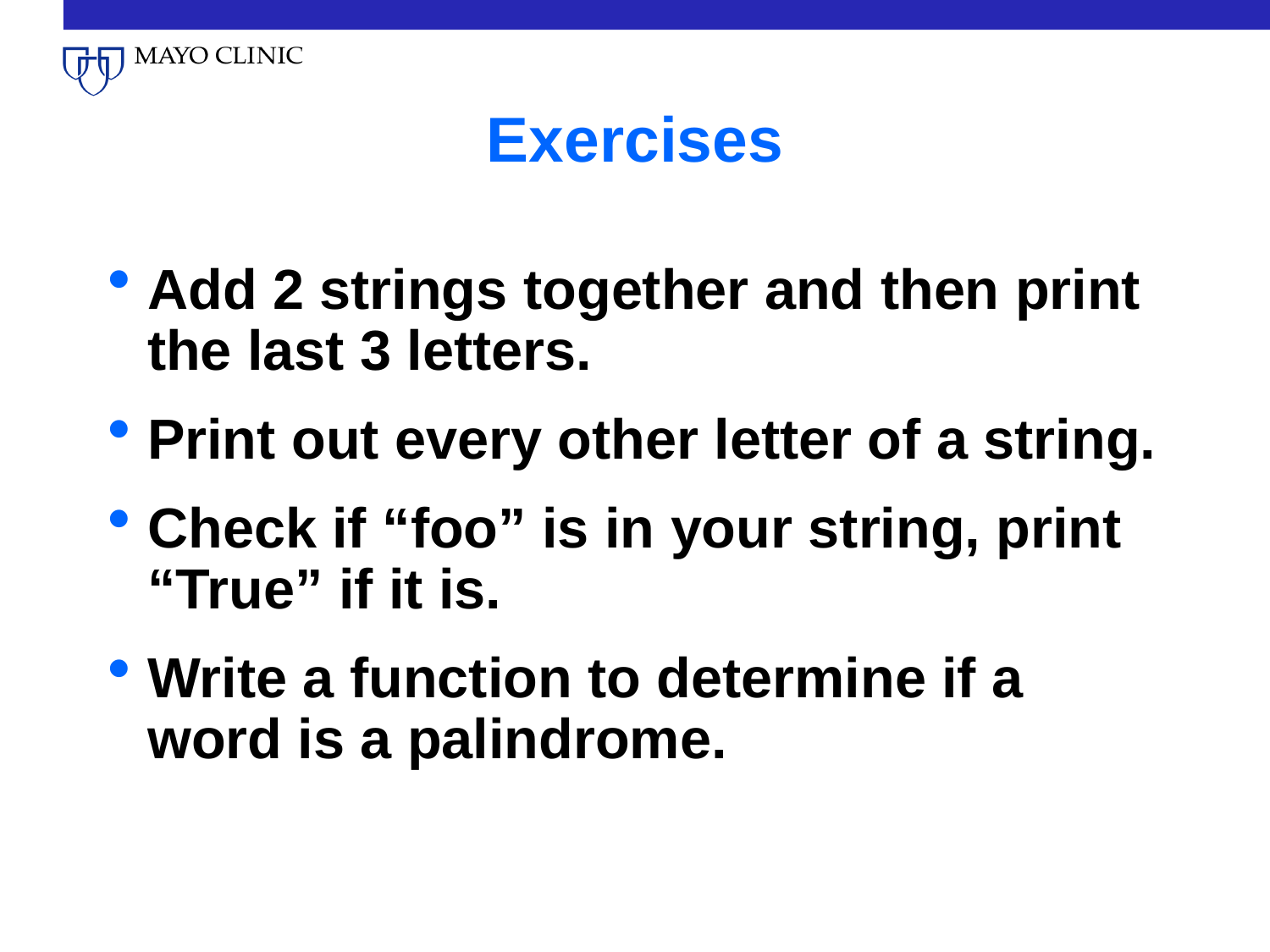

# Exercises
Add 2 strings together and then print the last 3 letters.
Print out every other letter of a string.
Check if “foo” is in your string, print “True” if it is.
Write a function to determine if a word is a palindrome.